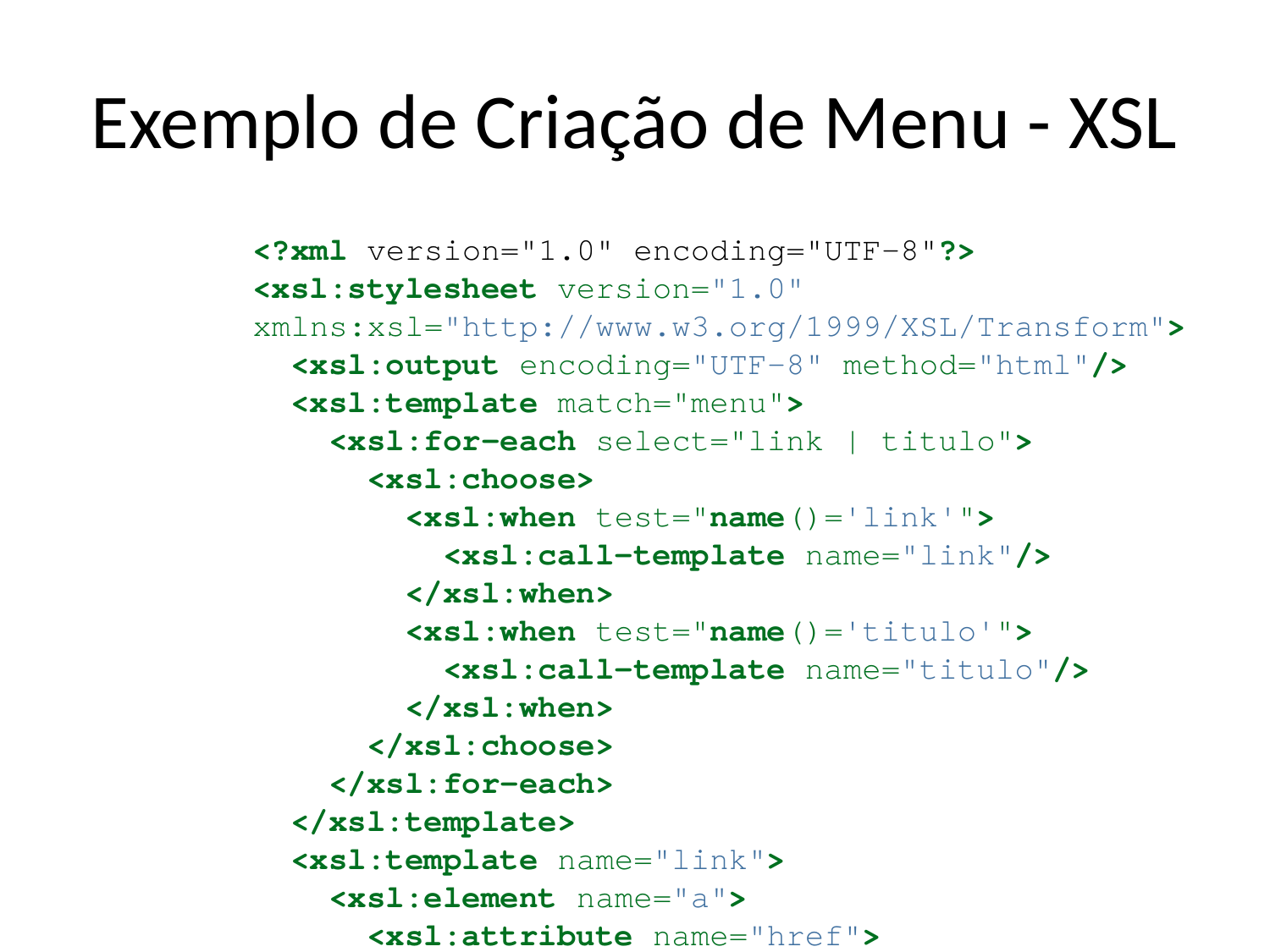

# Exemplo de Criação de Menu - XSL
<?xml version="1.0" encoding="UTF-8"?>
<xsl:stylesheet version="1.0" xmlns:xsl="http://www.w3.org/1999/XSL/Transform">
  <xsl:output encoding="UTF-8" method="html"/>
  <xsl:template match="menu">
    <xsl:for-each select="link | titulo">
      <xsl:choose>
        <xsl:when test="name()='link'">
          <xsl:call-template name="link"/>
        </xsl:when>
        <xsl:when test="name()='titulo'">
          <xsl:call-template name="titulo"/>
        </xsl:when>
      </xsl:choose>
    </xsl:for-each>
  </xsl:template>
  <xsl:template name="link">
    <xsl:element name="a">
      <xsl:attribute name="href">
        <xsl:value-of select="@url"/>
      </xsl:attribute><xsl:value-of select="@nome"/>
    </xsl:element><br/>
  </xsl:template>
  <xsl:template name="titulo">
    <xsl:value-of select="@nome"/><br/>
    <xsl:for-each select="link">
      <xsl:call-template name="link"/>
    </xsl:for-each>
  </xsl:template>
</xsl:stylesheet>